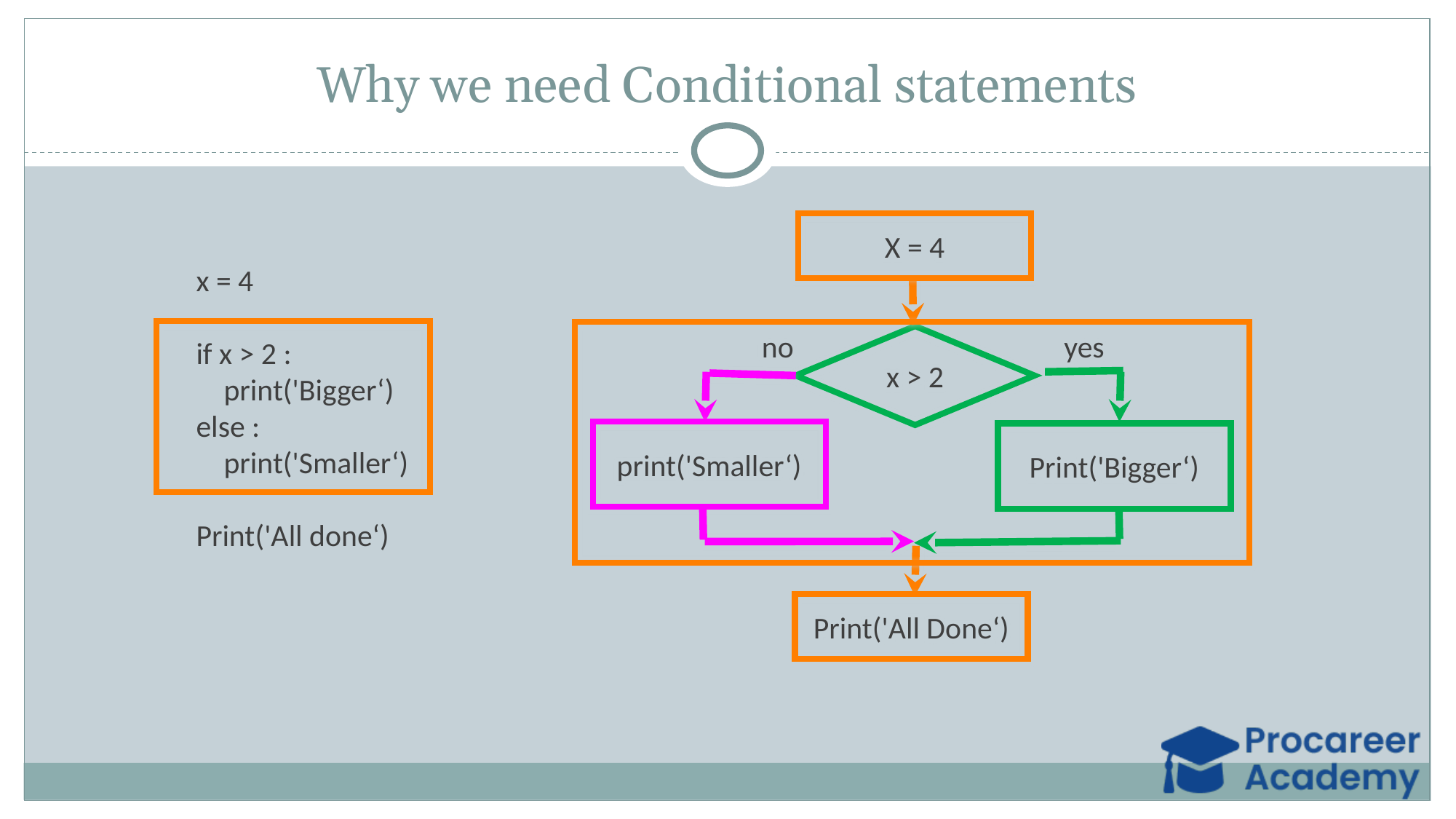

# Why we need Conditional statements
X = 4
x = 4

if x > 2 :
    print('Bigger‘)
else :
    print('Smaller‘)

Print('All done‘)

x > 2
no
yes
print('Smaller‘)
Print('Bigger‘)
Print('All Done‘)